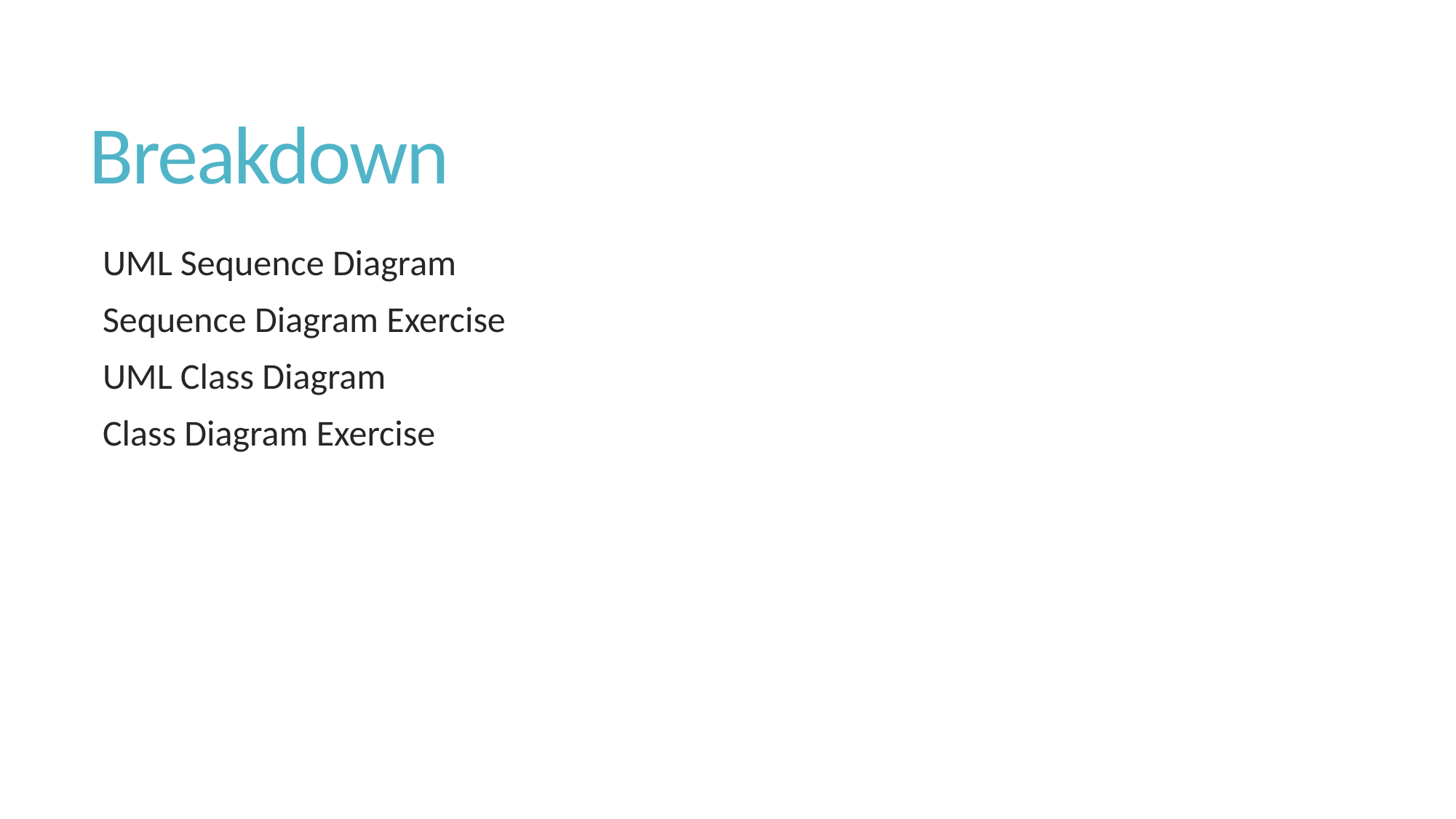

# Breakdown
UML Sequence Diagram
Sequence Diagram Exercise
UML Class Diagram
Class Diagram Exercise